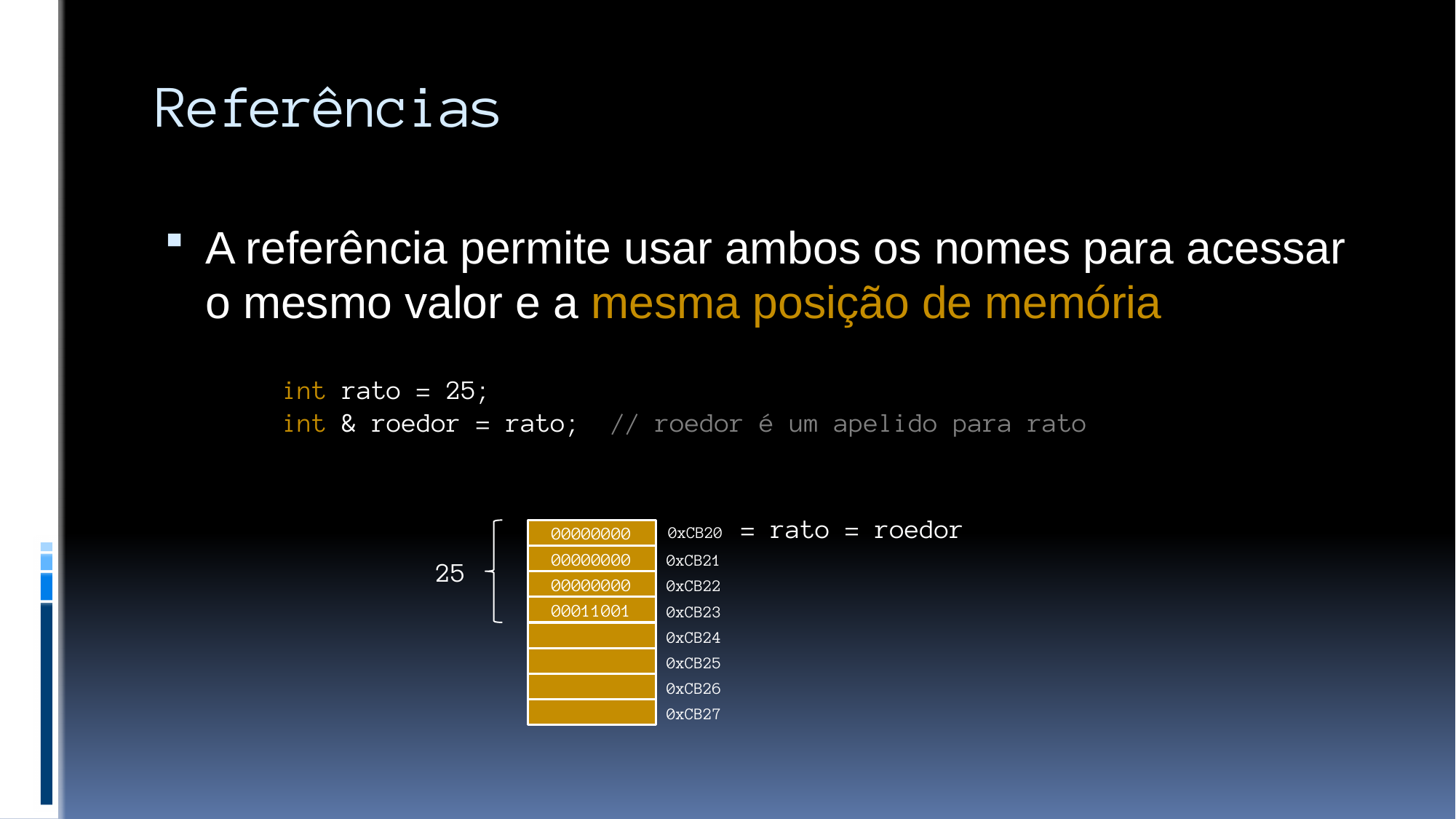

# Referências
A referência permite usar ambos os nomes para acessar o mesmo valor e a mesma posição de memória

int rato = 25;
int & roedor = rato;  // roedor é um apelido para rato
0xCB20  = rato = roedor

00000000
0xCB21
00000000
25
0xCB22
00000000
0xCB23
00011001
0xCB24

0xCB25

0xCB26

0xCB27